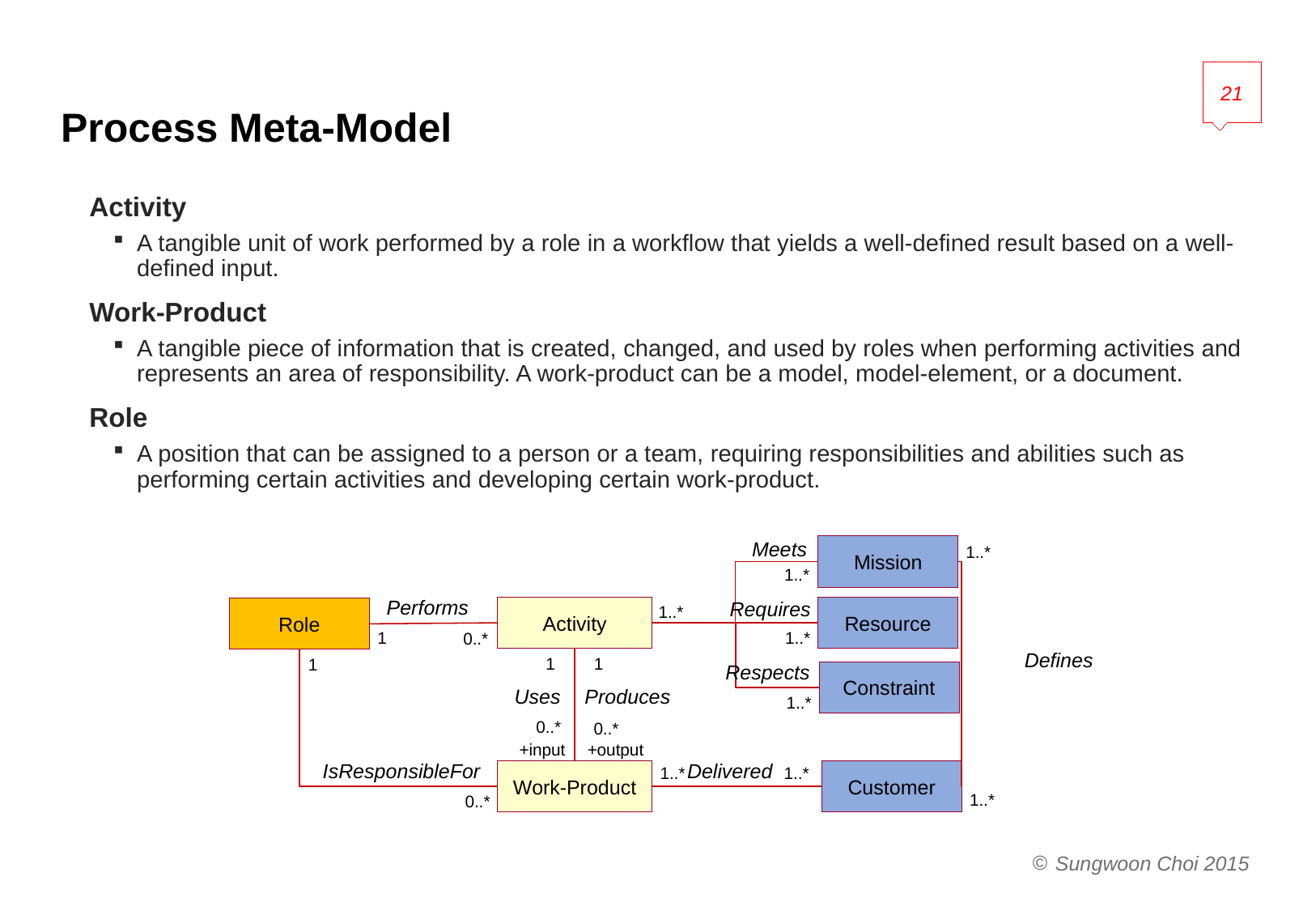

21
# Process Meta-Model
Activity
A tangible unit of work performed by a role in a workflow that yields a well-defined result based on a well-defined input.
Work-Product
A tangible piece of information that is created, changed, and used by roles when performing activities and represents an area of responsibility. A work-product can be a model, model-element, or a document.
Role
A position that can be assigned to a person or a team, requiring responsibilities and abilities such as performing certain activities and developing certain work-product.
Meets
Mission
1..*
1..*
Performs
Requires
Activity
Resource
Role
1..*
1
1..*
0..*
Defines
1
1
1
Respects
Constraint
Uses
Produces
1..*
0..*
0..*
+input
+output
IsResponsibleFor
Delivered
Work-Product
Customer
1..*
1..*
1..*
0..*
Sungwoon Choi 2015